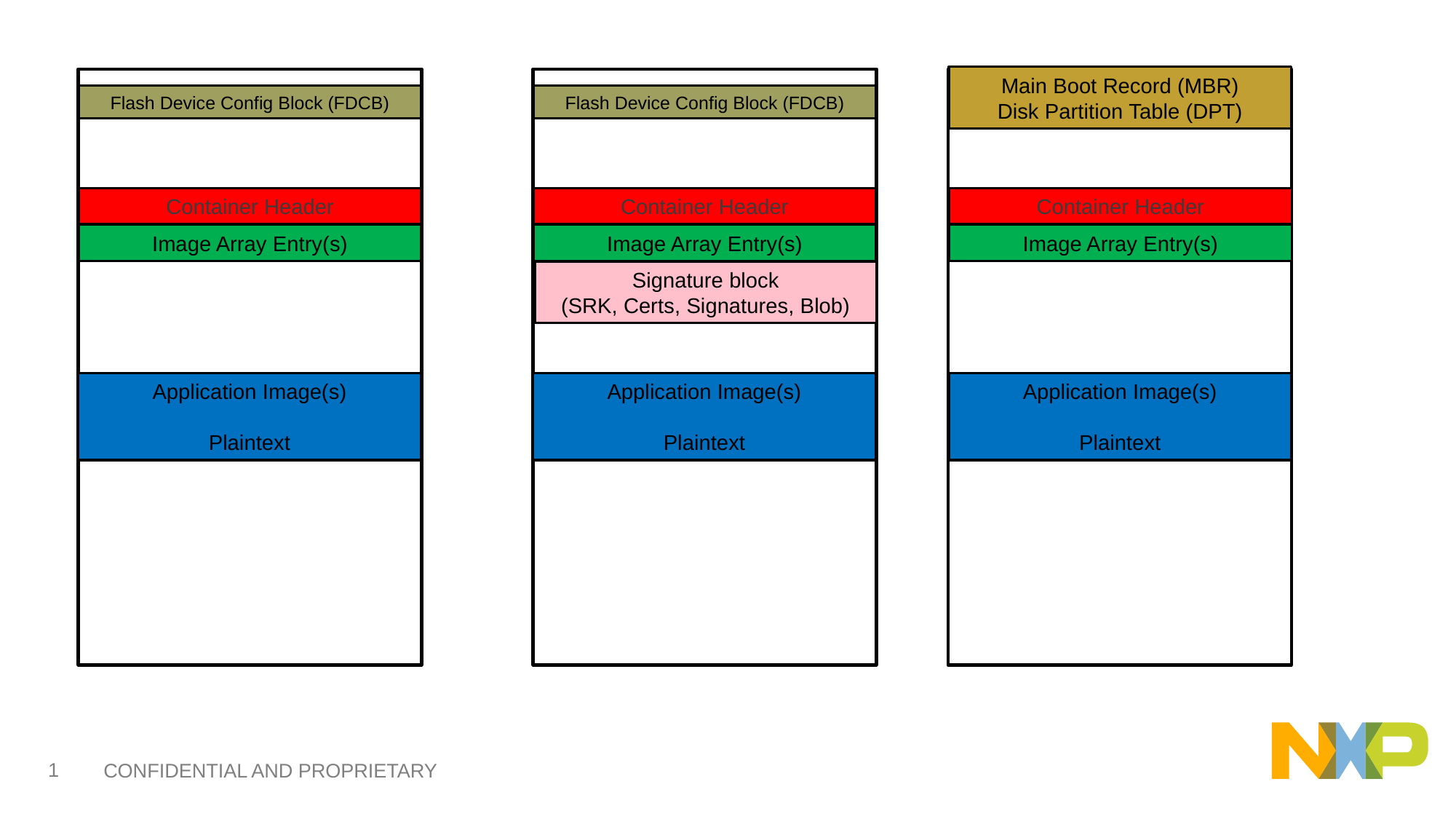

Main Boot Record (MBR)
Disk Partition Table (DPT)

Flash Device Config Block (FDCB)
Flash Device Config Block (FDCB)
Container Header
Container Header
Container Header
Image Array Entry(s)
Image Array Entry(s)
Image Array Entry(s)
Signature block
(SRK, Certs, Signatures, Blob)
Application Image(s)

Plaintext
Application Image(s)

Plaintext
Application Image(s)

Plaintext